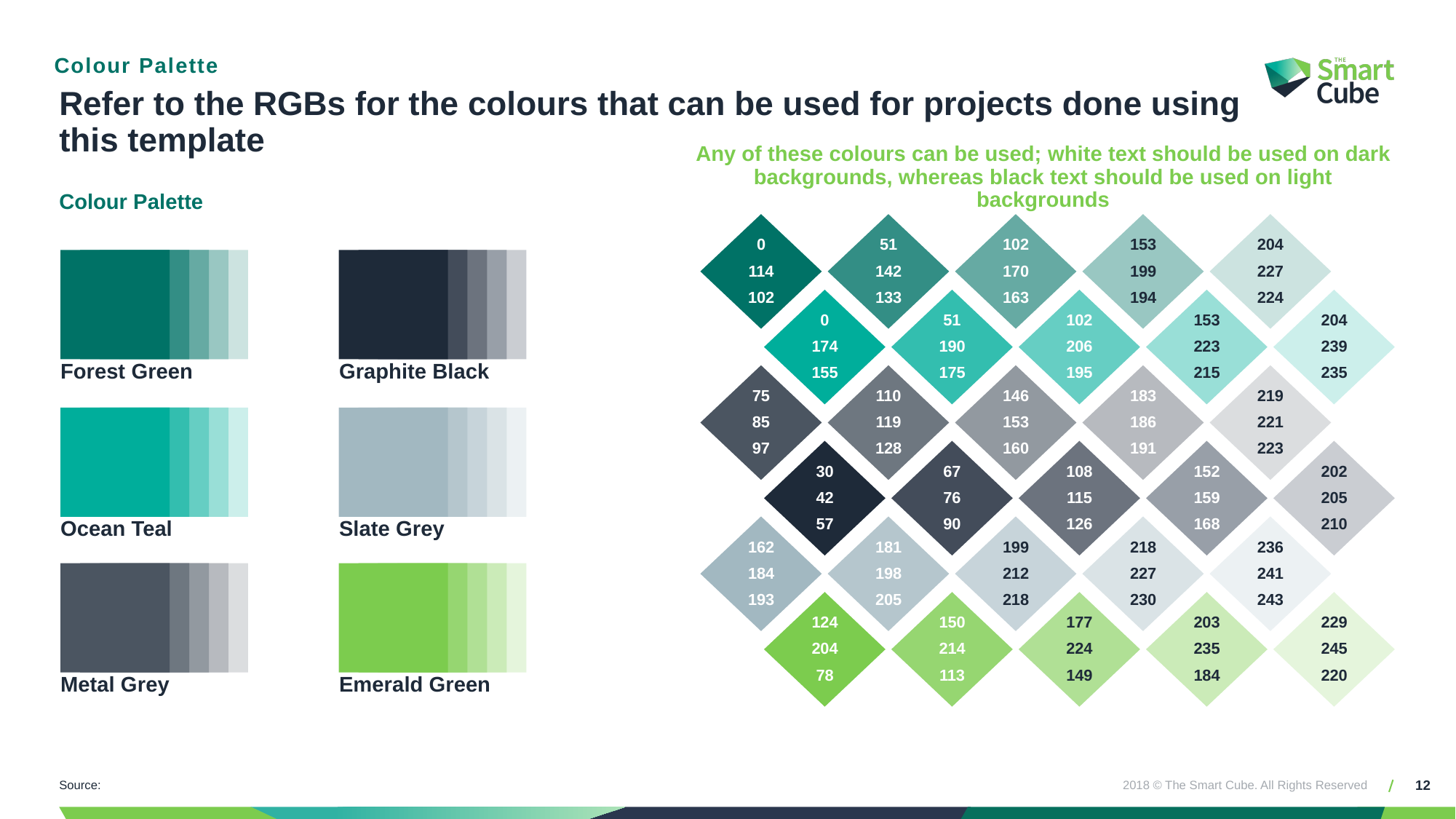

Colour Palette
# Refer to the RGBs for the colours that can be used for projects done using this template
Any of these colours can be used; white text should be used on dark backgrounds, whereas black text should be used on light backgrounds
Colour Palette
0
114
102
51
142
133
102
170
163
153
199
194
204
227
224

0
174
155
51
190
175
102
206
195
153
223
215
204
239
235
Forest Green
Graphite Black
75
85
97
110
119
128
146
153
160
183
186
191
219
221
223

30
42
57
67
76
90
108
115
126
152
159
168
202
205
210
162
184
193
181
198
205
199
212
218
218
227
230
236
241
243
Ocean Teal
Slate Grey

124
204
78
150
214
113
177
224
149
203
235
184
229
245
220
Metal Grey
Emerald Green
Source: